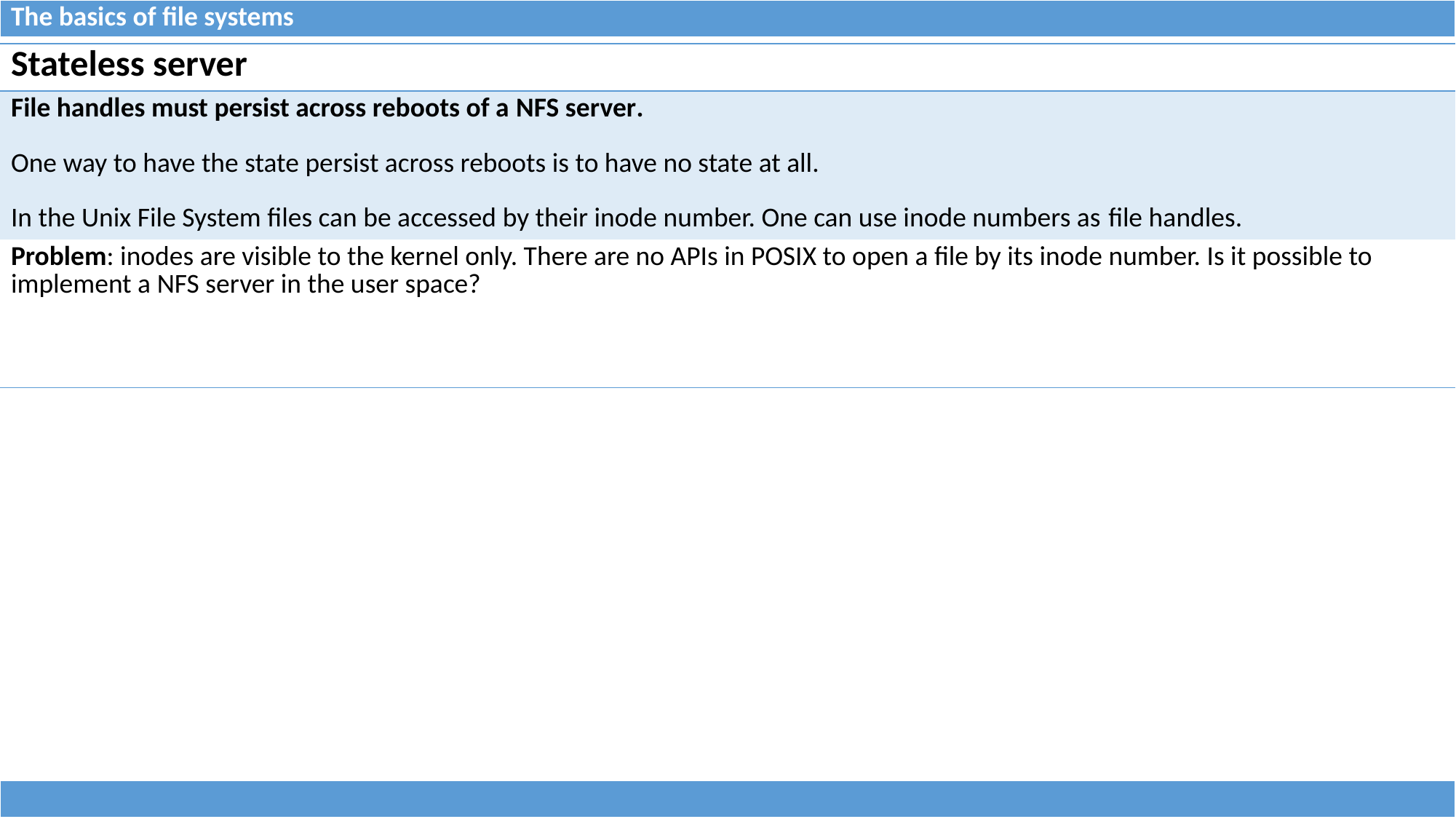

| The basics of file systems |
| --- |
| Stateless server |
| --- |
| File handles must persist across reboots of a NFS server. One way to have the state persist across reboots is to have no state at all. In the Unix File System files can be accessed by their inode number. One can use inode numbers as file handles. |
| Problem: inodes are visible to the kernel only. There are no APIs in POSIX to open a file by its inode number. Is it possible to implement a NFS server in the user space? |
|  |
| --- |